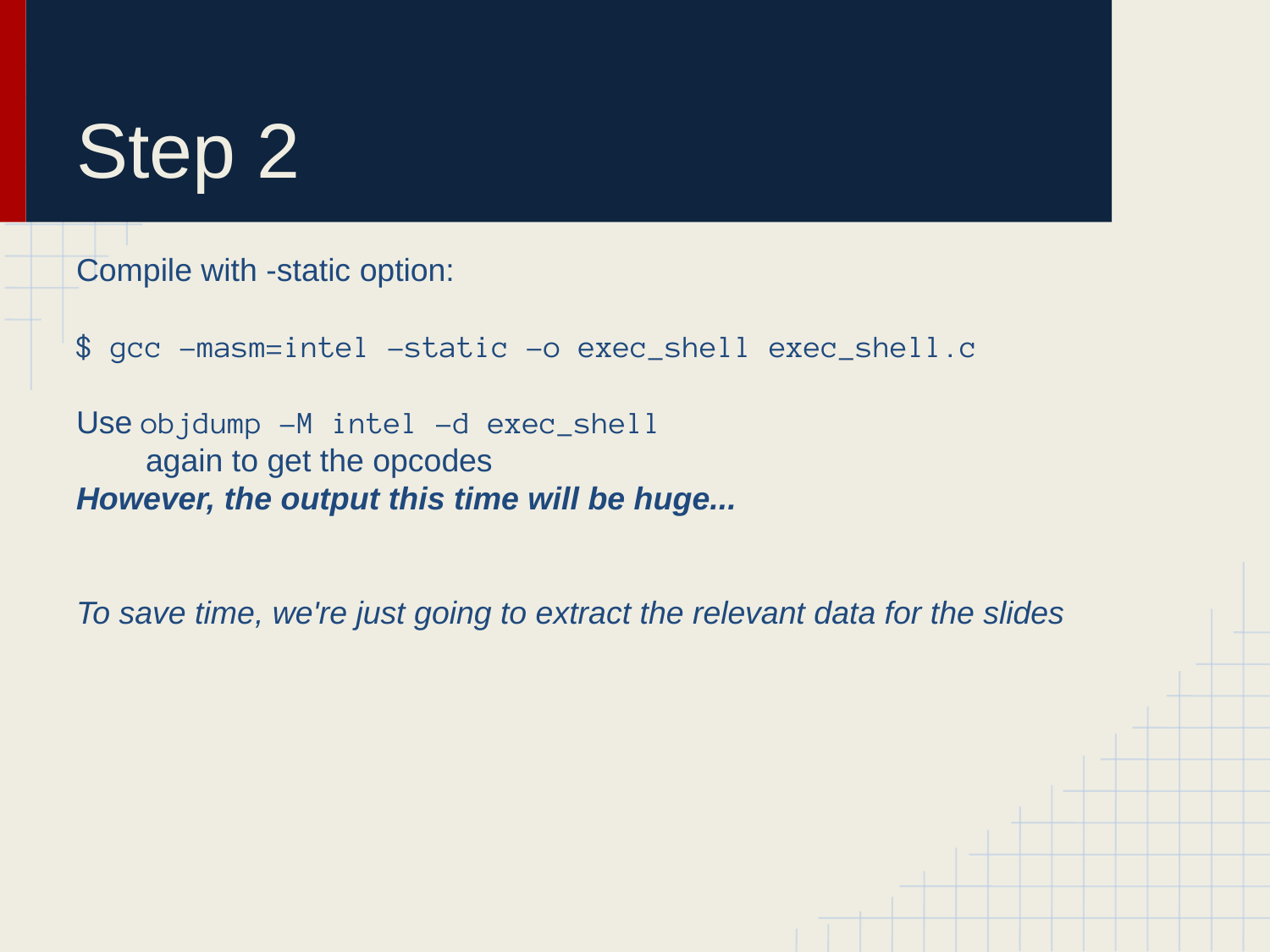

# Step 2
Compile with -static option:

$ gcc -masm=intel -static -o exec_shell exec_shell.c

Use objdump -M intel -d exec_shell
    again to get the opcodes
However, the output this time will be huge...

To save time, we're just going to extract the relevant data for the slides